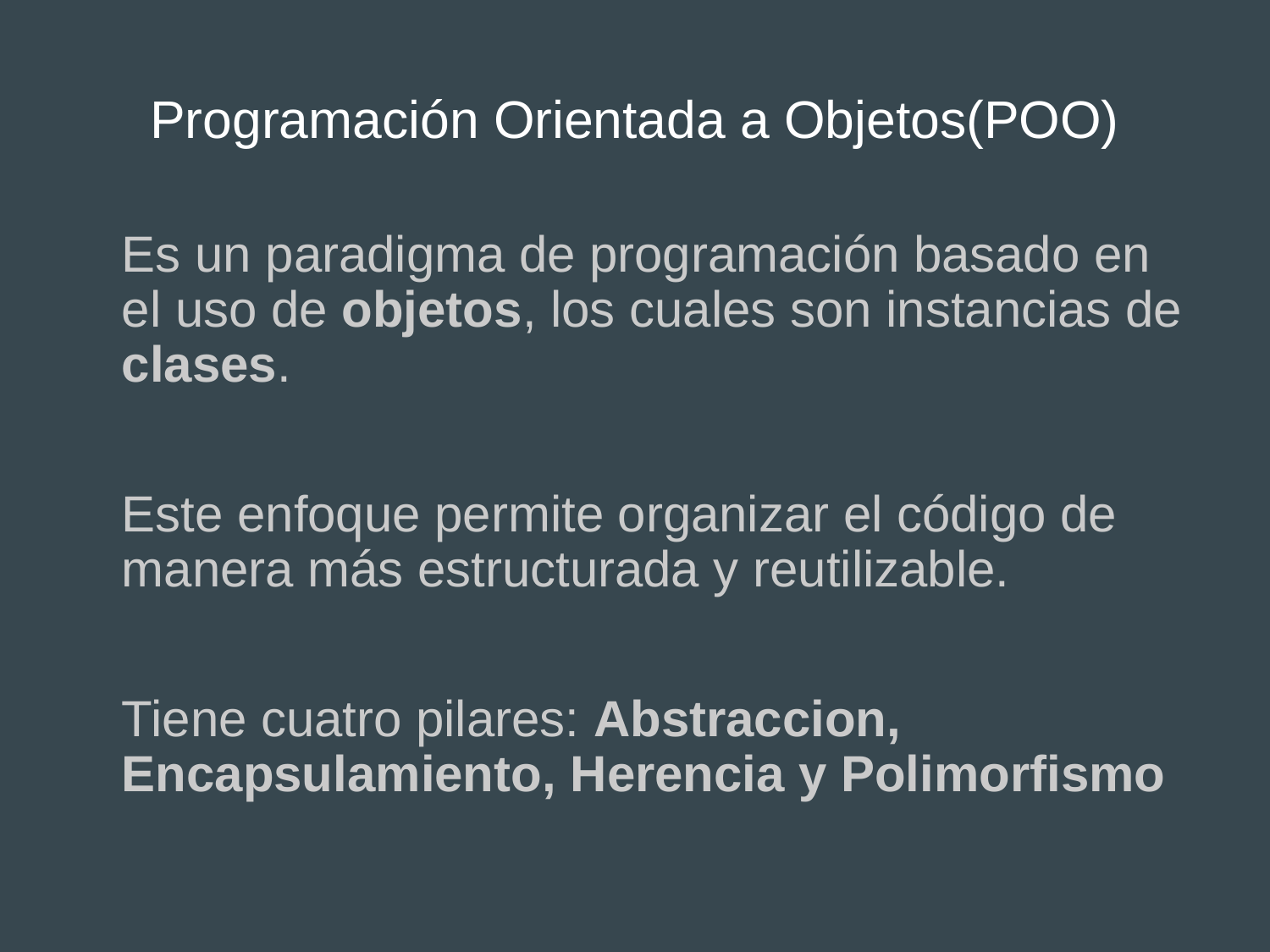

# Programación Orientada a Objetos(POO)
Es un paradigma de programación basado en el uso de objetos, los cuales son instancias de clases.

Este enfoque permite organizar el código de manera más estructurada y reutilizable.

Tiene cuatro pilares: Abstraccion, Encapsulamiento, Herencia y Polimorfismo